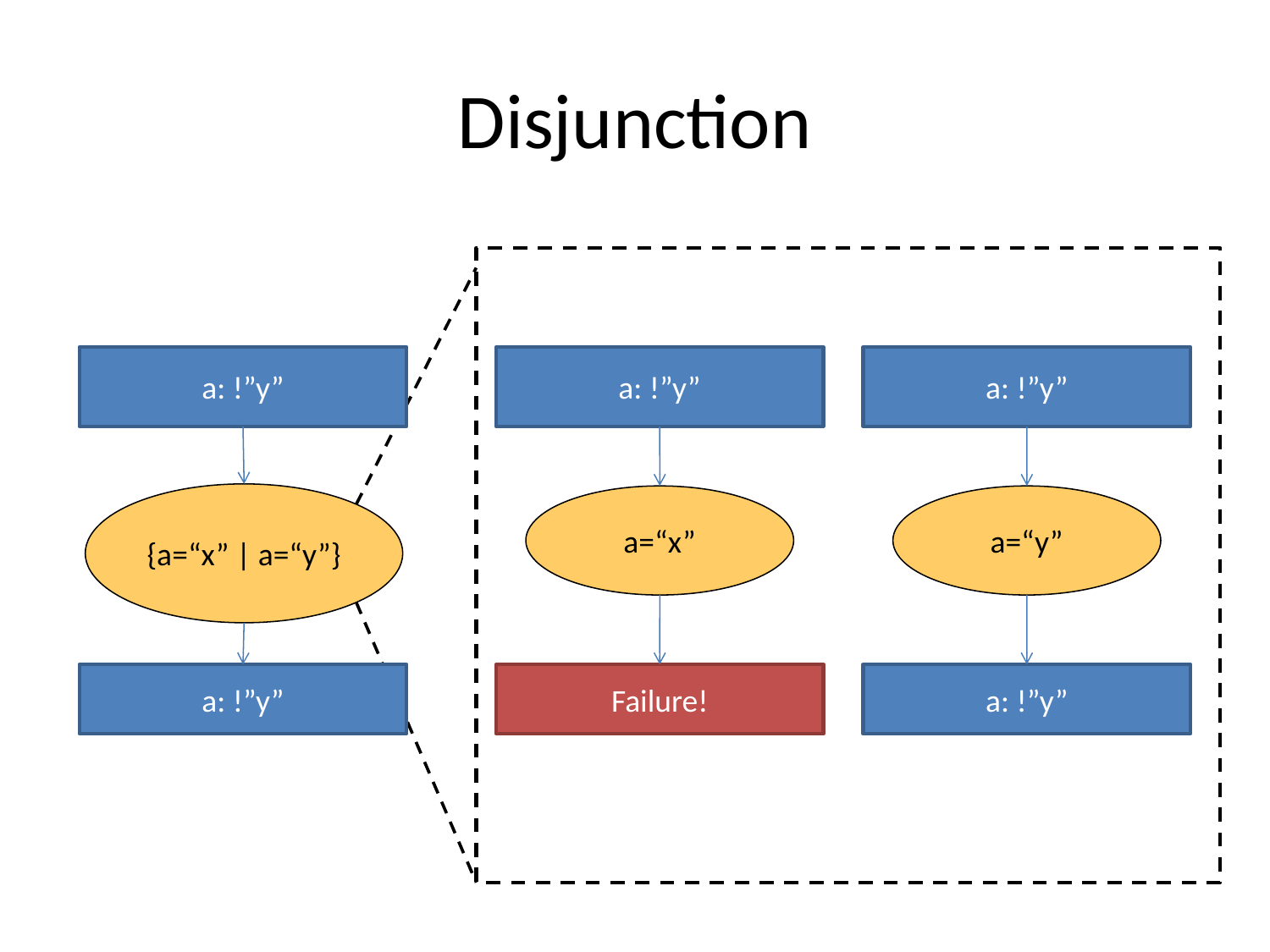

# Disjunction

a: !”y”
a: !”y”
a: !”y”
{a=“x” | a=“y”}
a=“x”
a=“y”
a: !”y”
Failure!
a: !”y”